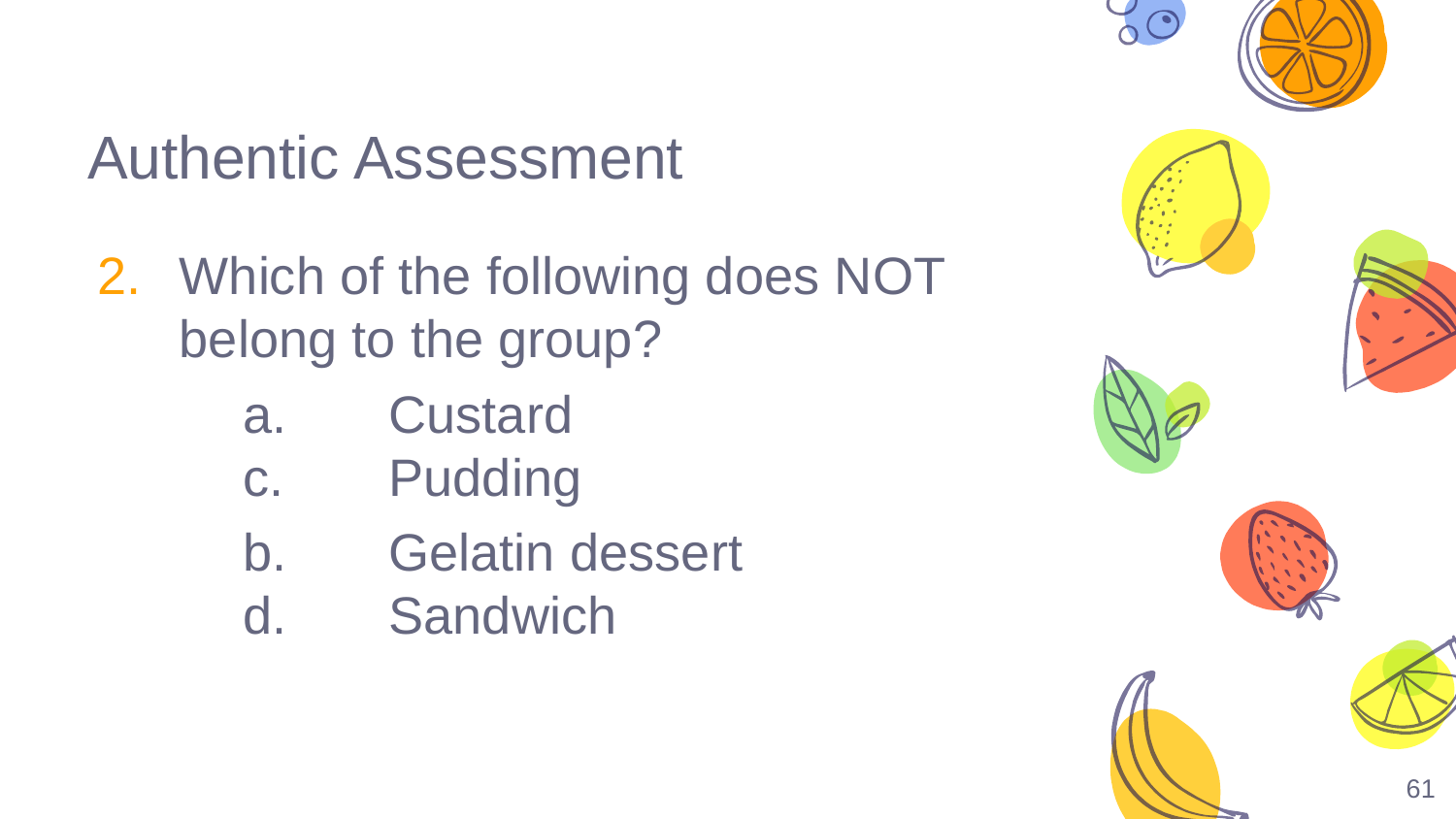

# Authentic Assessment
Which of the following does NOT belong to the group?
	a. 	Custard				c.	Pudding
	b.	Gelatin dessert			d.	Sandwich
61